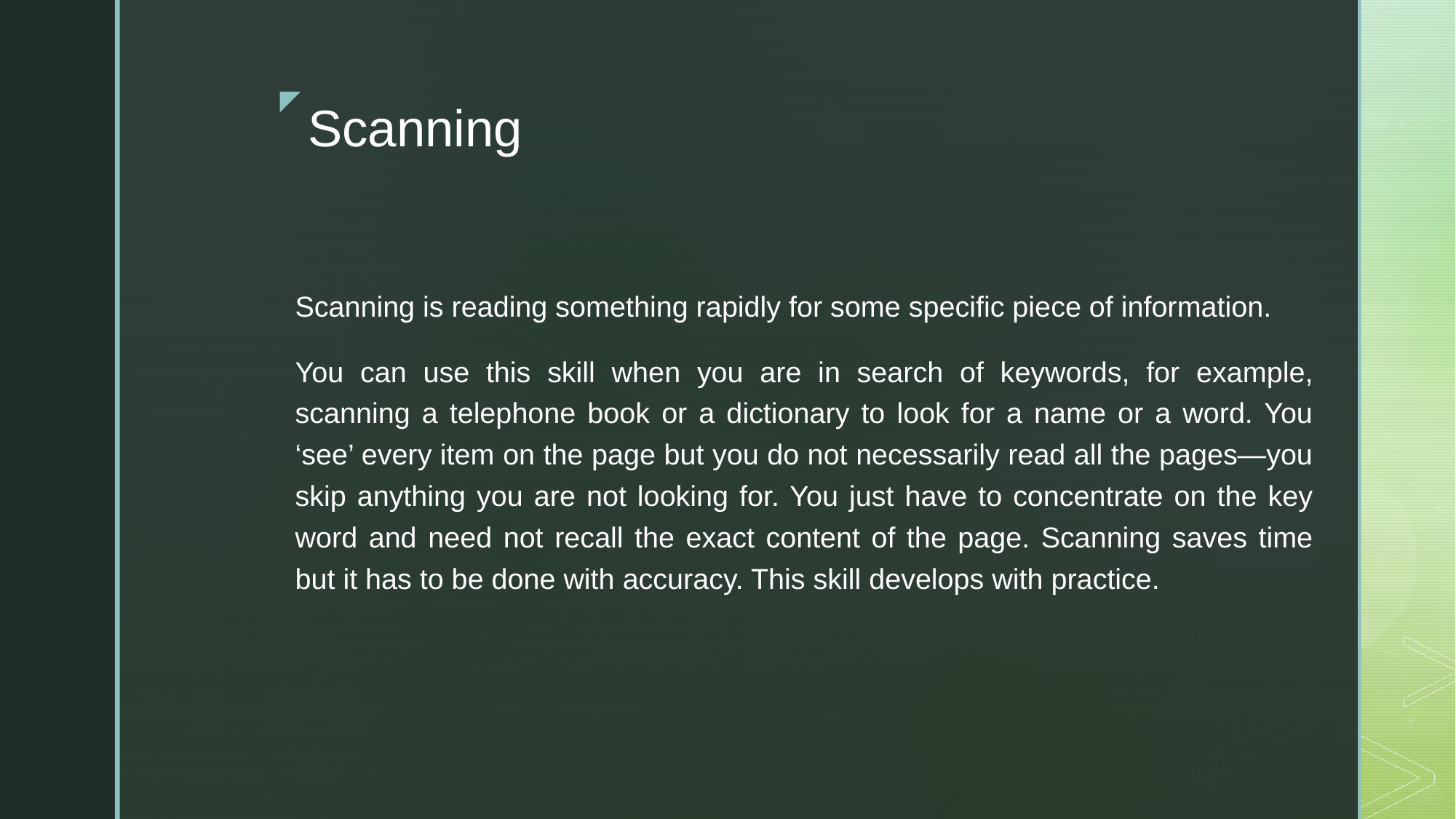

# Scanning
Scanning is reading something rapidly for some specific piece of information.
You can use this skill when you are in search of keywords, for example, scanning a telephone book or a dictionary to look for a name or a word. You ‘see’ every item on the page but you do not necessarily read all the pages—you skip anything you are not looking for. You just have to concentrate on the key word and need not recall the exact content of the page. Scanning saves time but it has to be done with accuracy. This skill develops with practice.